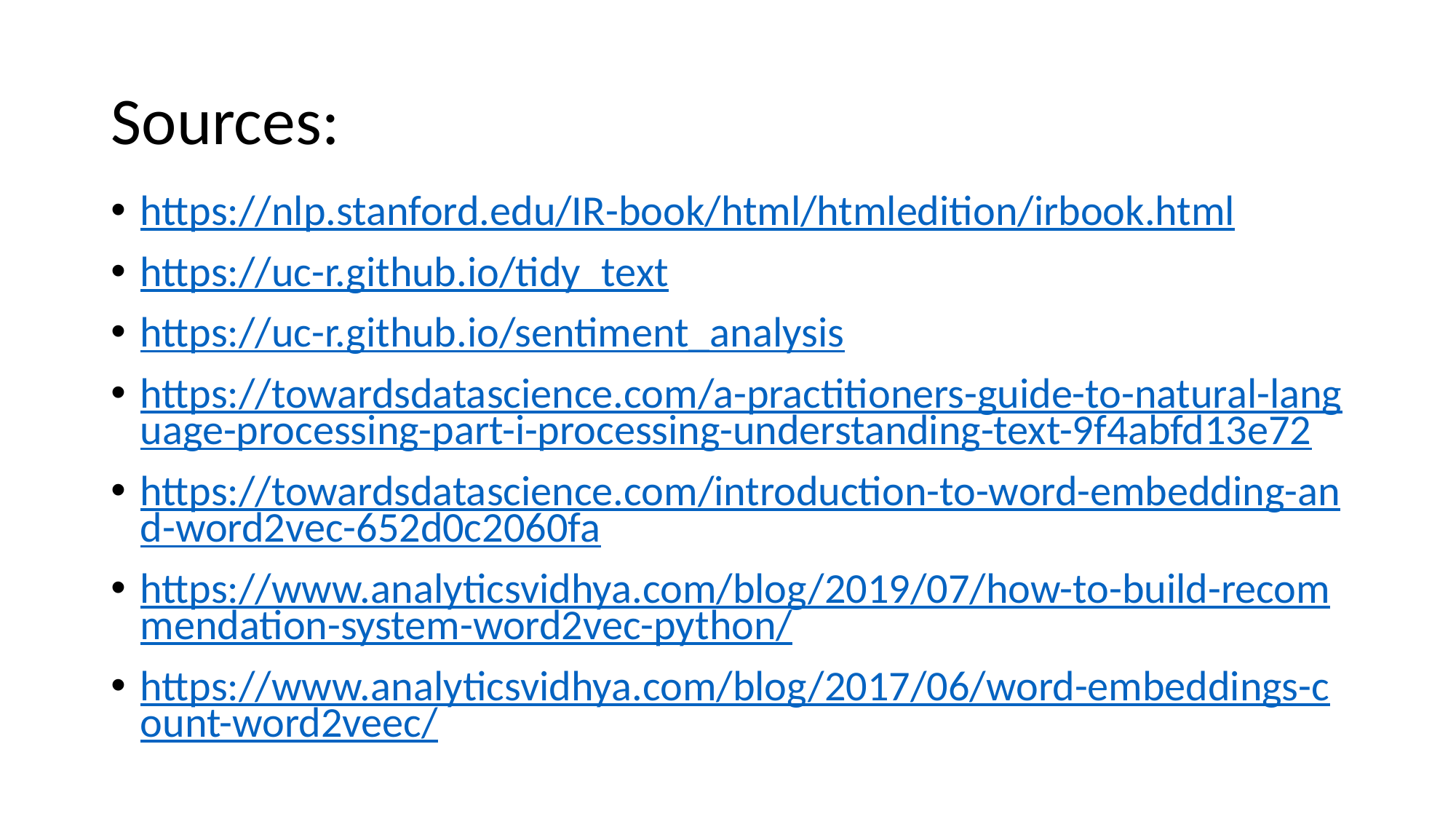

# Sources:
https://nlp.stanford.edu/IR-book/html/htmledition/irbook.html
https://uc-r.github.io/tidy_text
https://uc-r.github.io/sentiment_analysis
https://towardsdatascience.com/a-practitioners-guide-to-natural-language-processing-part-i-processing-understanding-text-9f4abfd13e72
https://towardsdatascience.com/introduction-to-word-embedding-and-word2vec-652d0c2060fa
https://www.analyticsvidhya.com/blog/2019/07/how-to-build-recommendation-system-word2vec-python/
https://www.analyticsvidhya.com/blog/2017/06/word-embeddings-count-word2veec/